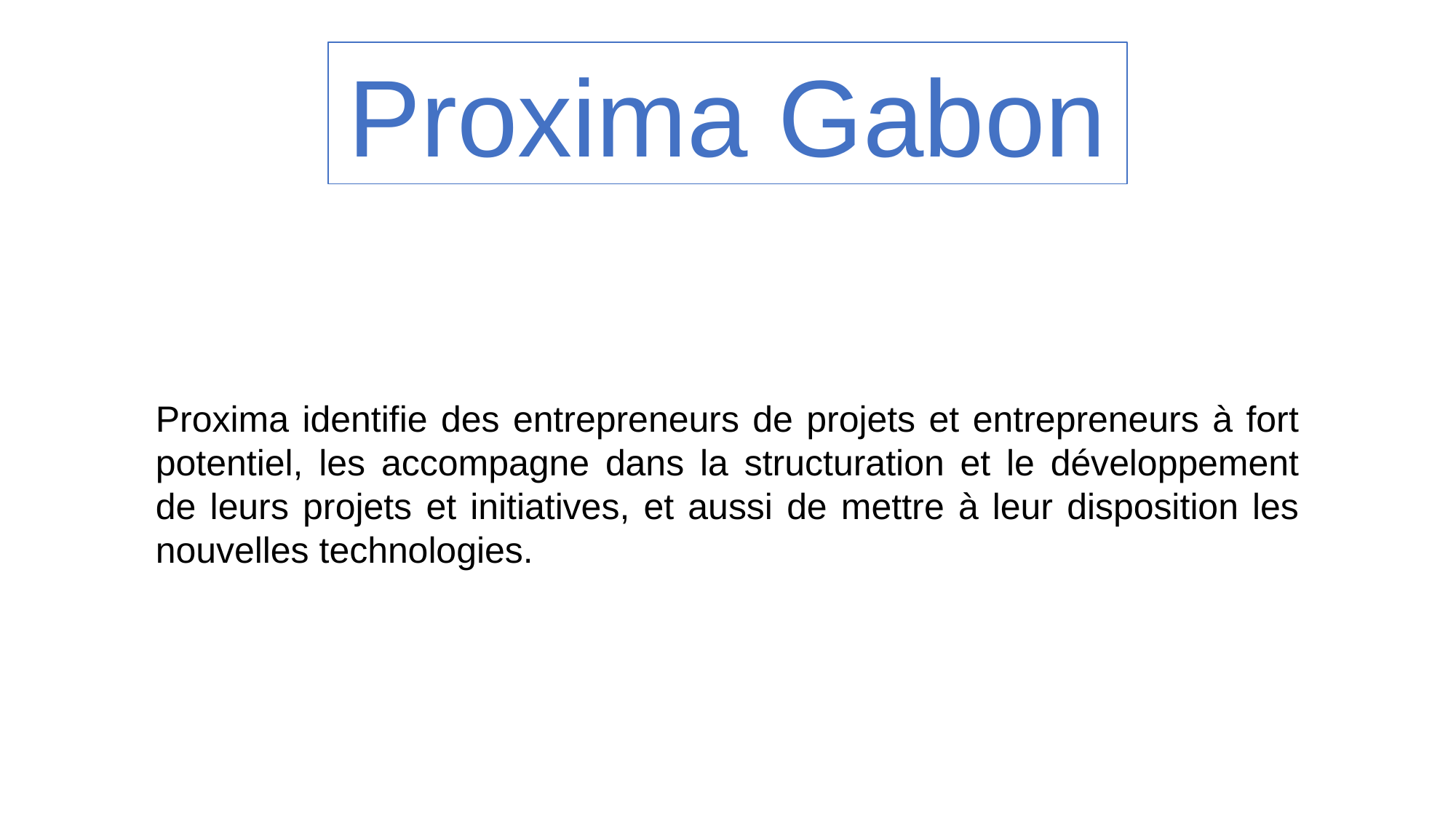

Proxima Gabon
Proxima identifie des entrepreneurs de projets et entrepreneurs à fort potentiel, les accompagne dans la structuration et le développement de leurs projets et initiatives, et aussi de mettre à leur disposition les nouvelles technologies.